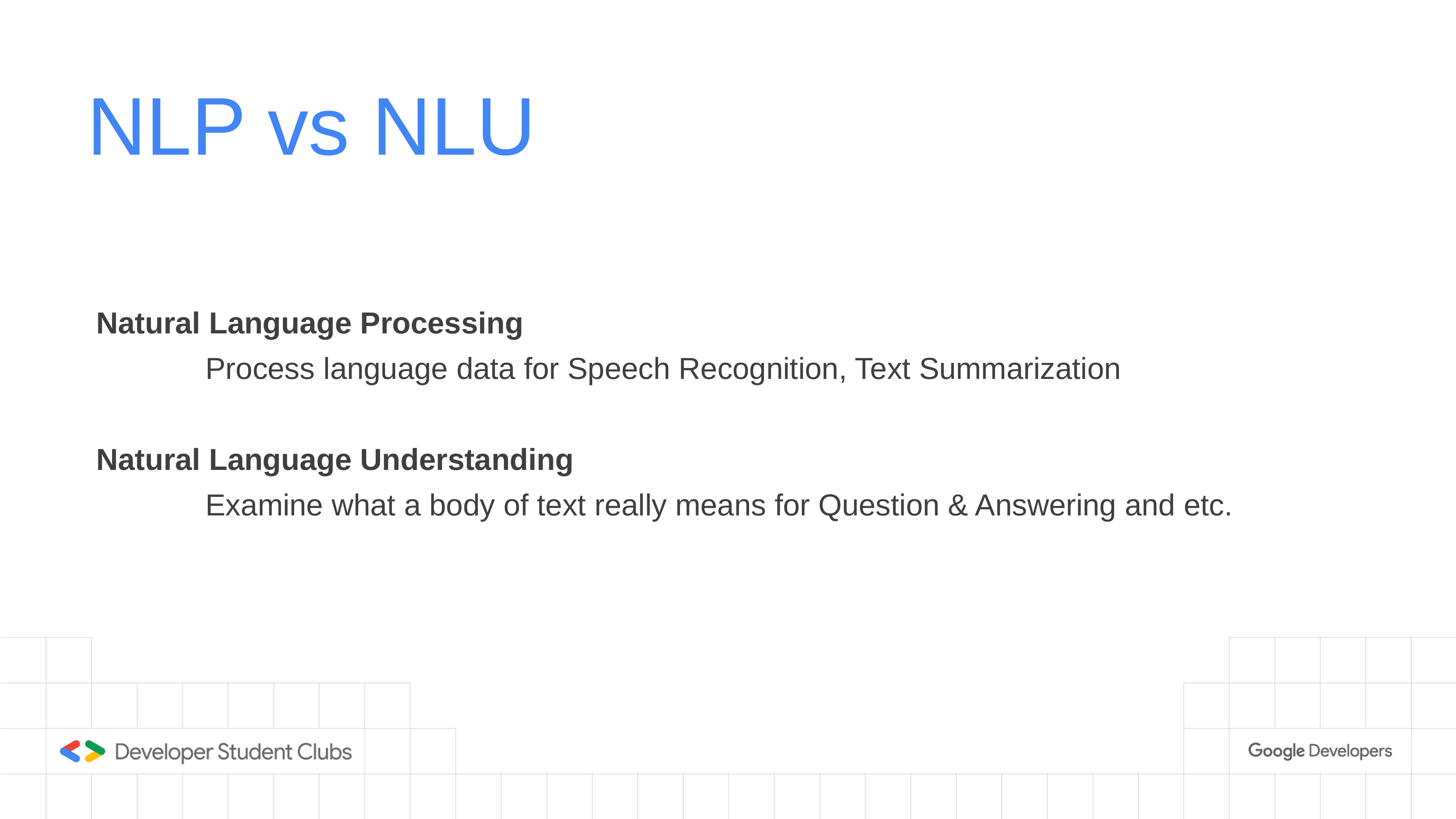

# NLP vs NLU
Natural Language Processing
		Process language data for Speech Recognition, Text Summarization

Natural Language Understanding
		Examine what a body of text really means for Question & Answering and etc.